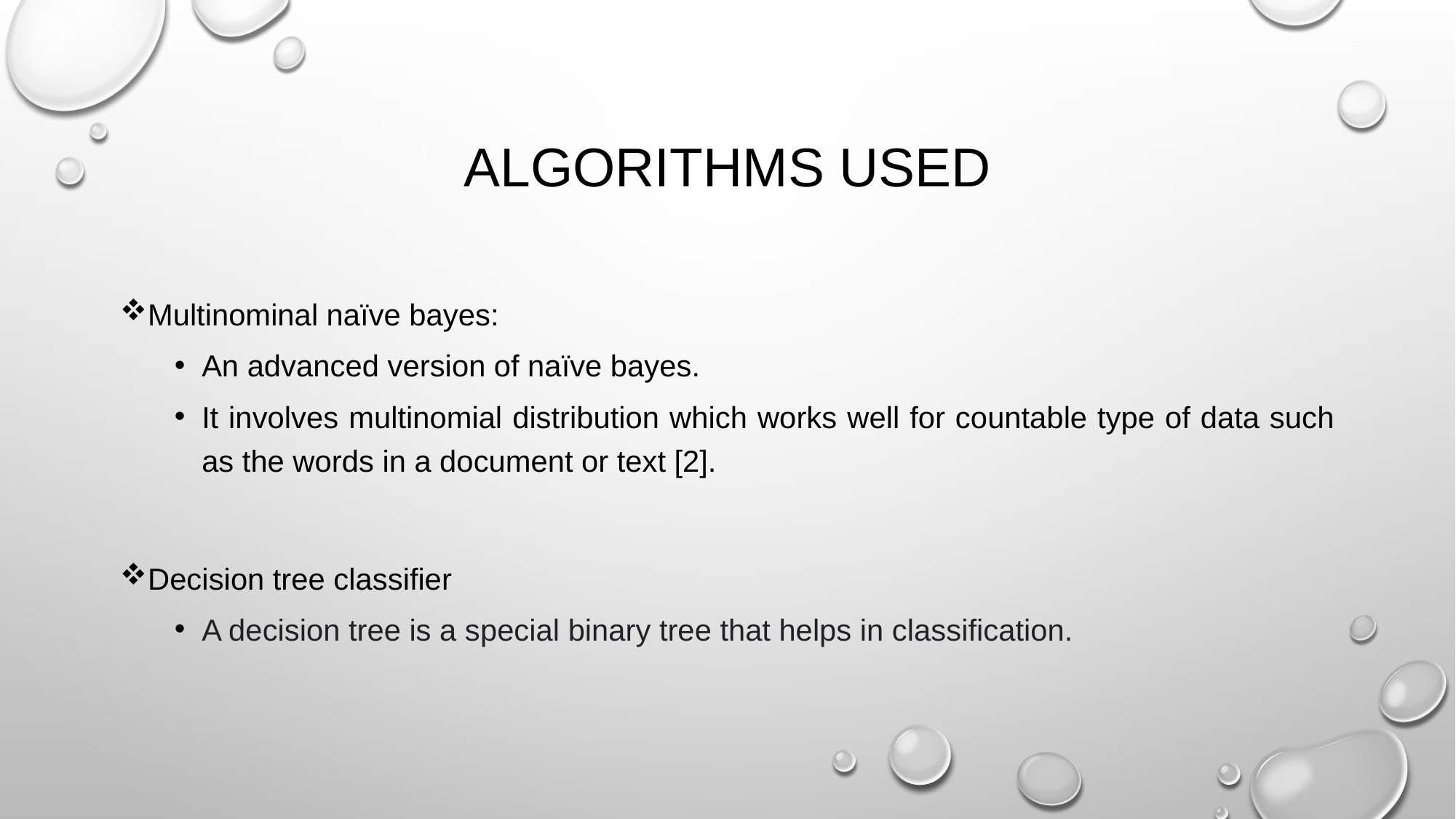

# ALGORITHMS USED
Multinominal naïve bayes:
An advanced version of naïve bayes.
It involves multinomial distribution which works well for countable type of data such as the words in a document or text [2].

Decision tree classifier
A decision tree is a special binary tree that helps in classification.